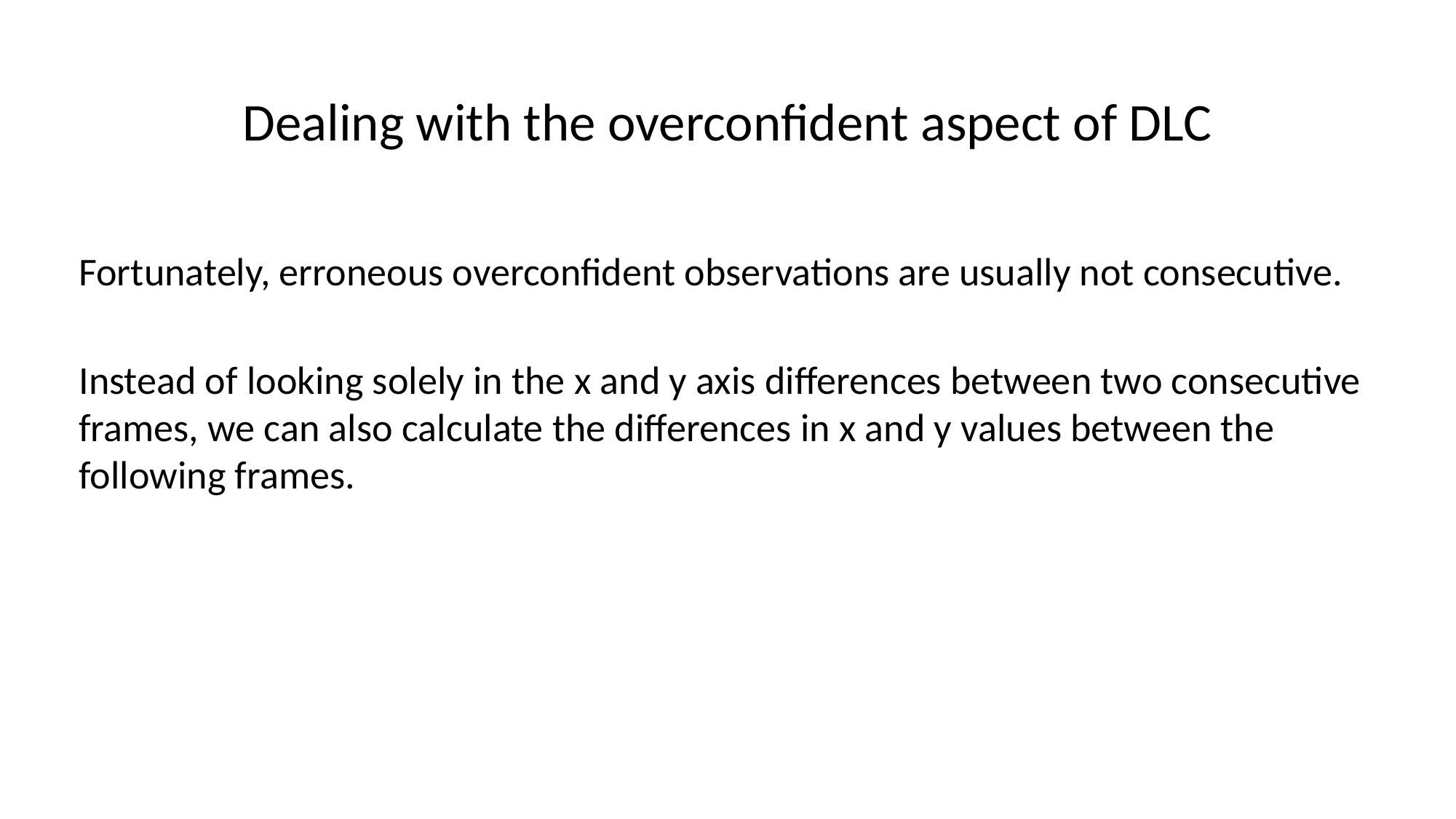

# Dealing with the overconfident aspect of DLC
Fortunately, erroneous overconfident observations are usually not consecutive.
Instead of looking solely in the x and y axis differences between two consecutive frames, we can also calculate the differences in x and y values between the following frames.

F1
F2
F4
F3
F5
x = 464.23
x = 464.89

x = 465.84
x = 464.46

x = 464.35

|x4-x5| = 0.12
|x3-x4| = 0.57
|x2-x3| = 0.95
|x1-x2| = 1.38